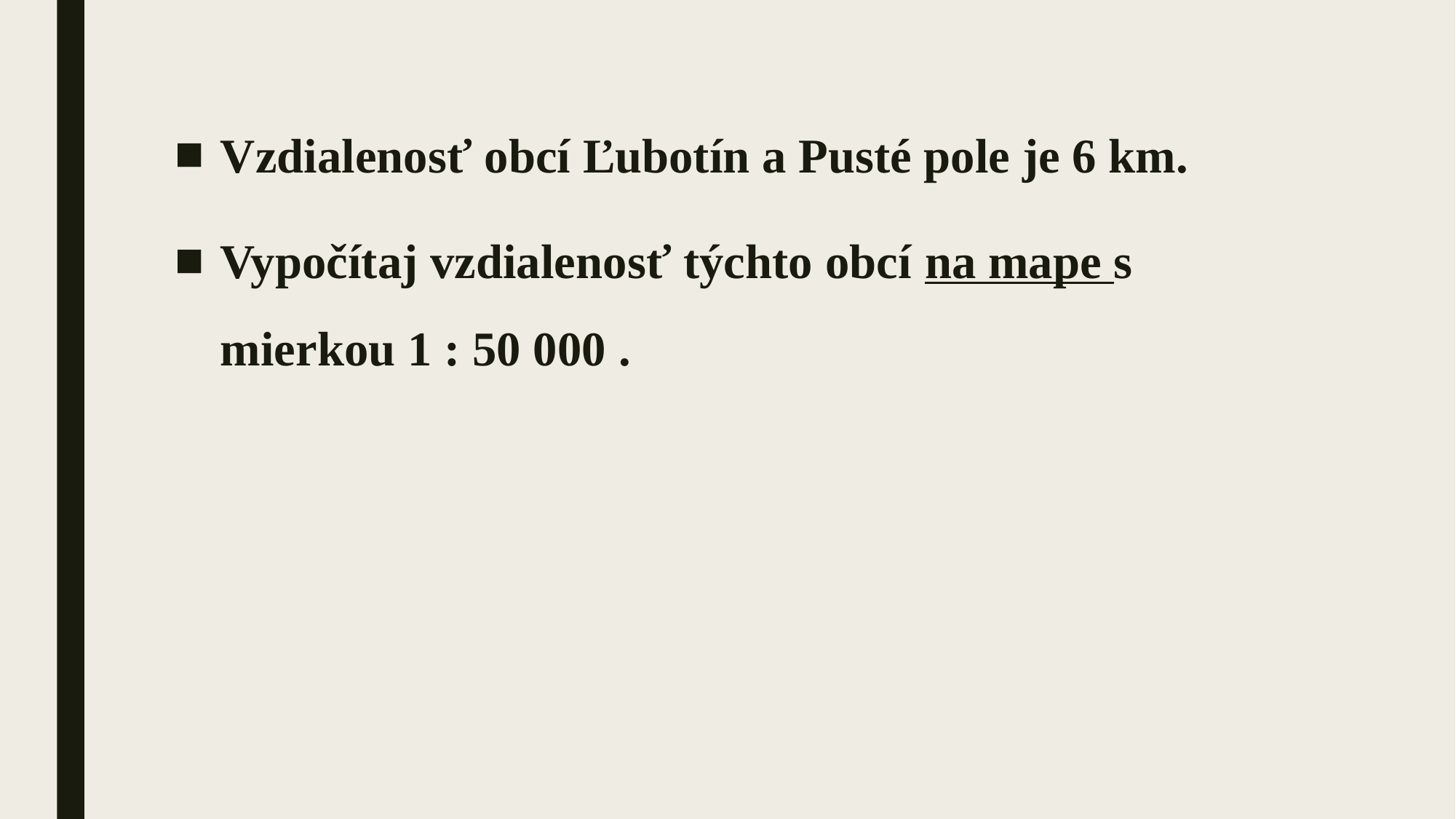

Vzdialenosť obcí Ľubotín a Pusté pole je 6 km.
Vypočítaj vzdialenosť týchto obcí na mape s mierkou 1 : 50 000 .